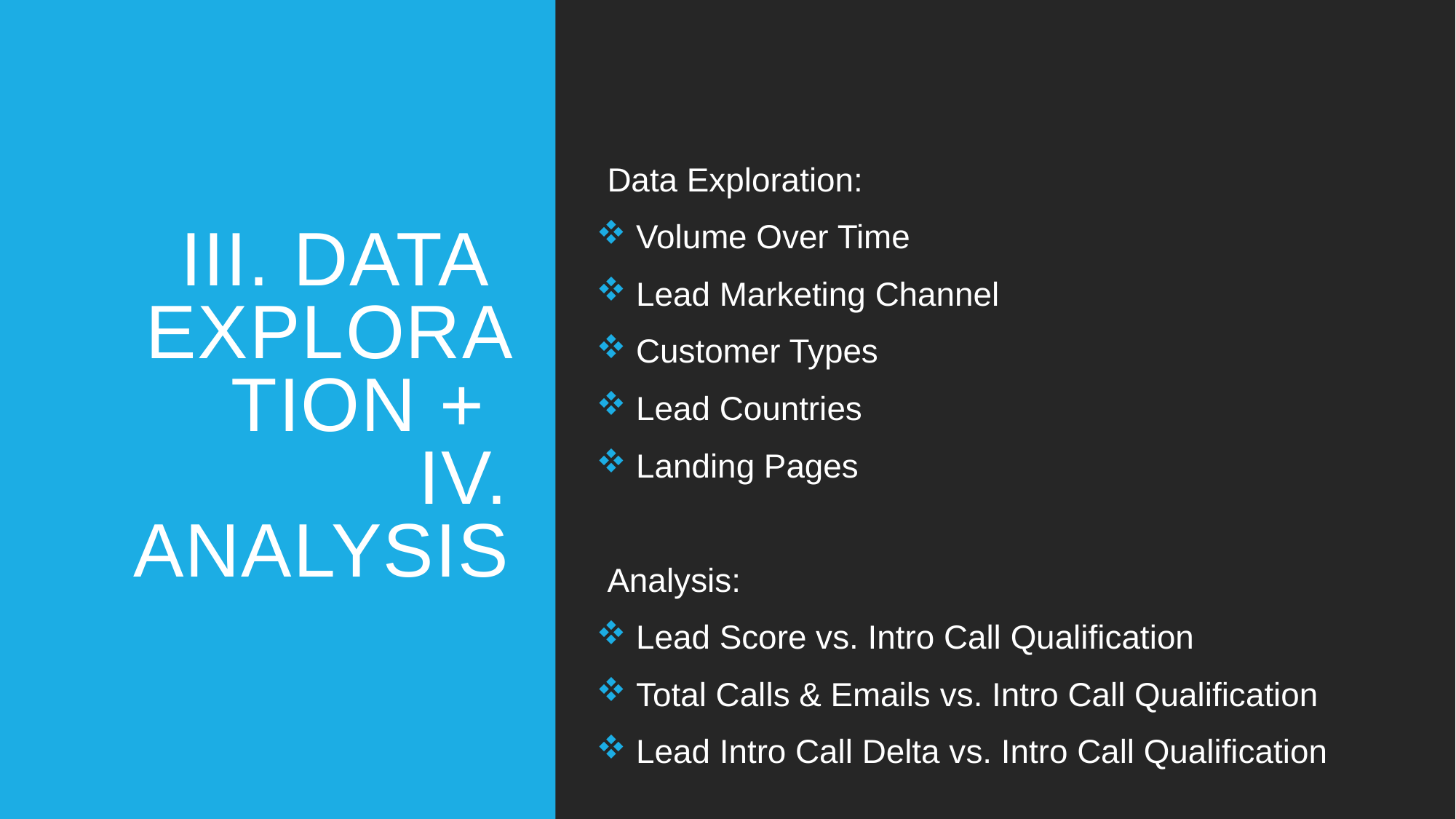

Data Exploration:
 Volume Over Time
 Lead Marketing Channel
 Customer Types
 Lead Countries
 Landing Pages

Analysis:
 Lead Score vs. Intro Call Qualification
 Total Calls & Emails vs. Intro Call Qualification
 Lead Intro Call Delta vs. Intro Call Qualification

# III. Data Exploration + IV. Analysis